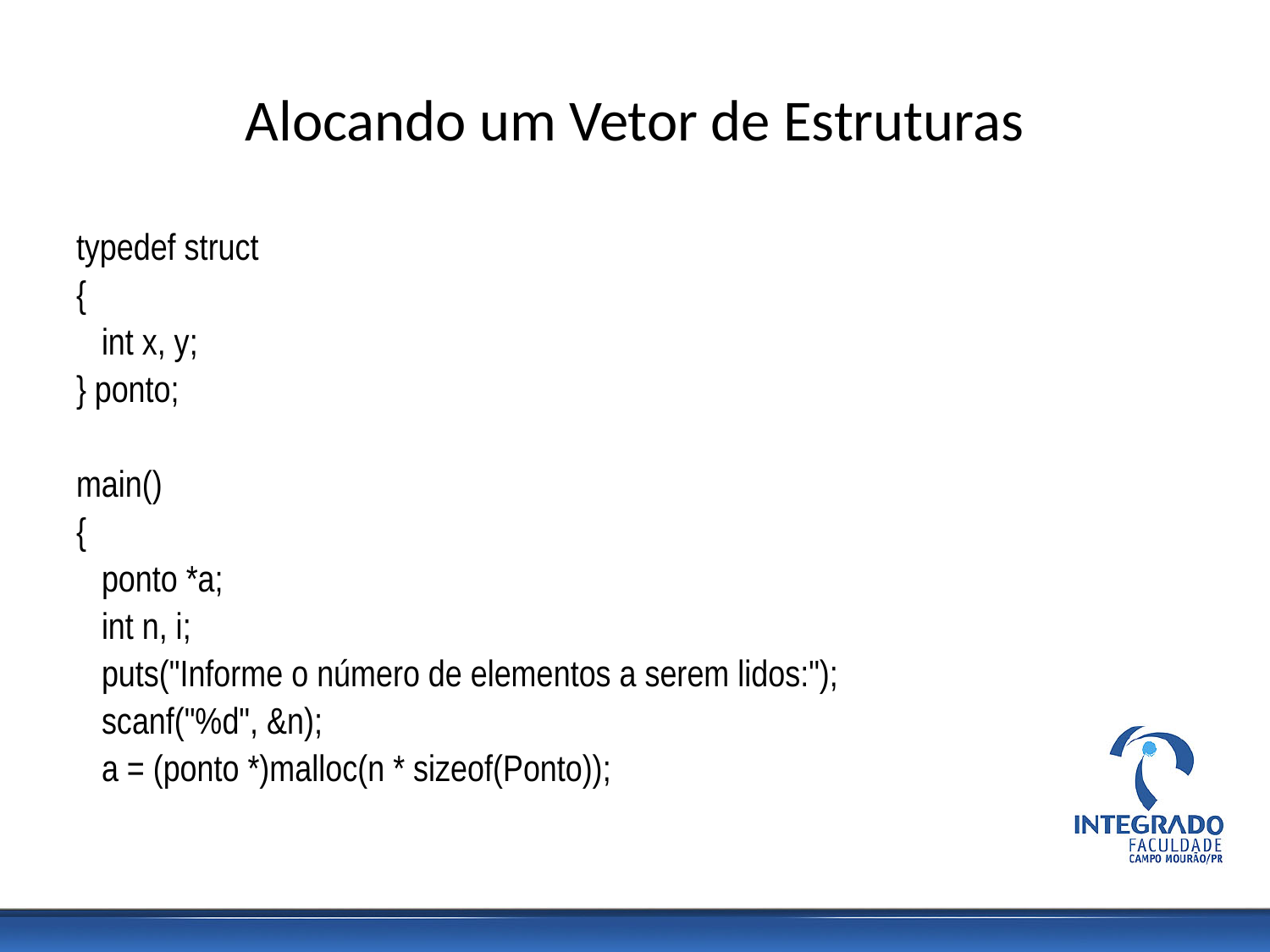

# Alocando um Vetor de Estruturas
typedef struct
{
   int x, y;
} ponto;

main()
{
   ponto *a;
   int n, i;
   puts("Informe o número de elementos a serem lidos:");
   scanf("%d", &n);
   a = (ponto *)malloc(n * sizeof(Ponto));